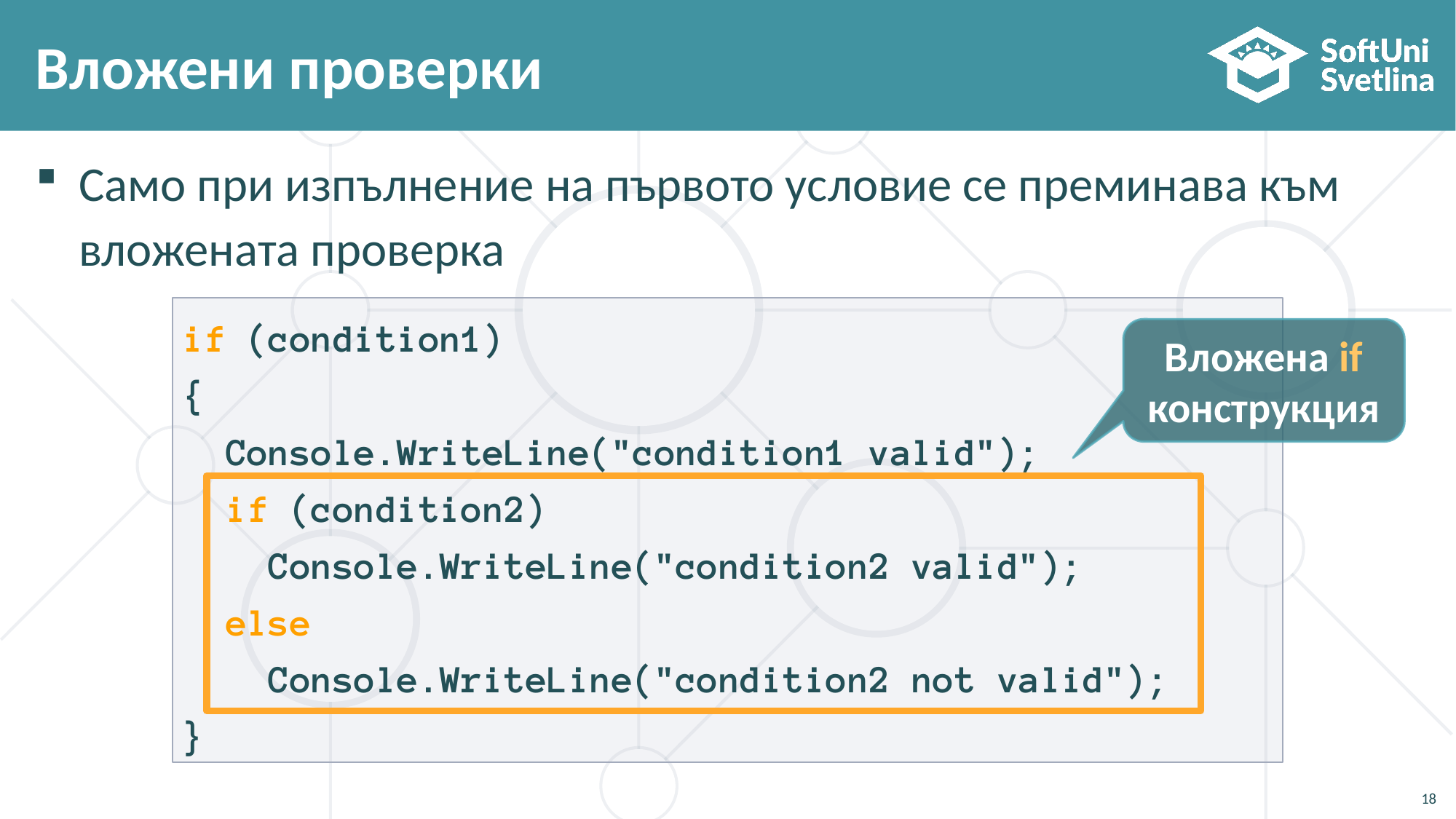

# Вложени проверки
Само при изпълнение на първото условие се преминава към
вложената проверка

if (condition1)
{
  Console.WriteLine("condition1 valid");
  if (condition2)
    Console.WriteLine("condition2 valid");
  else
    Console.WriteLine("condition2 not valid");
}
Вложена if конструкция

18